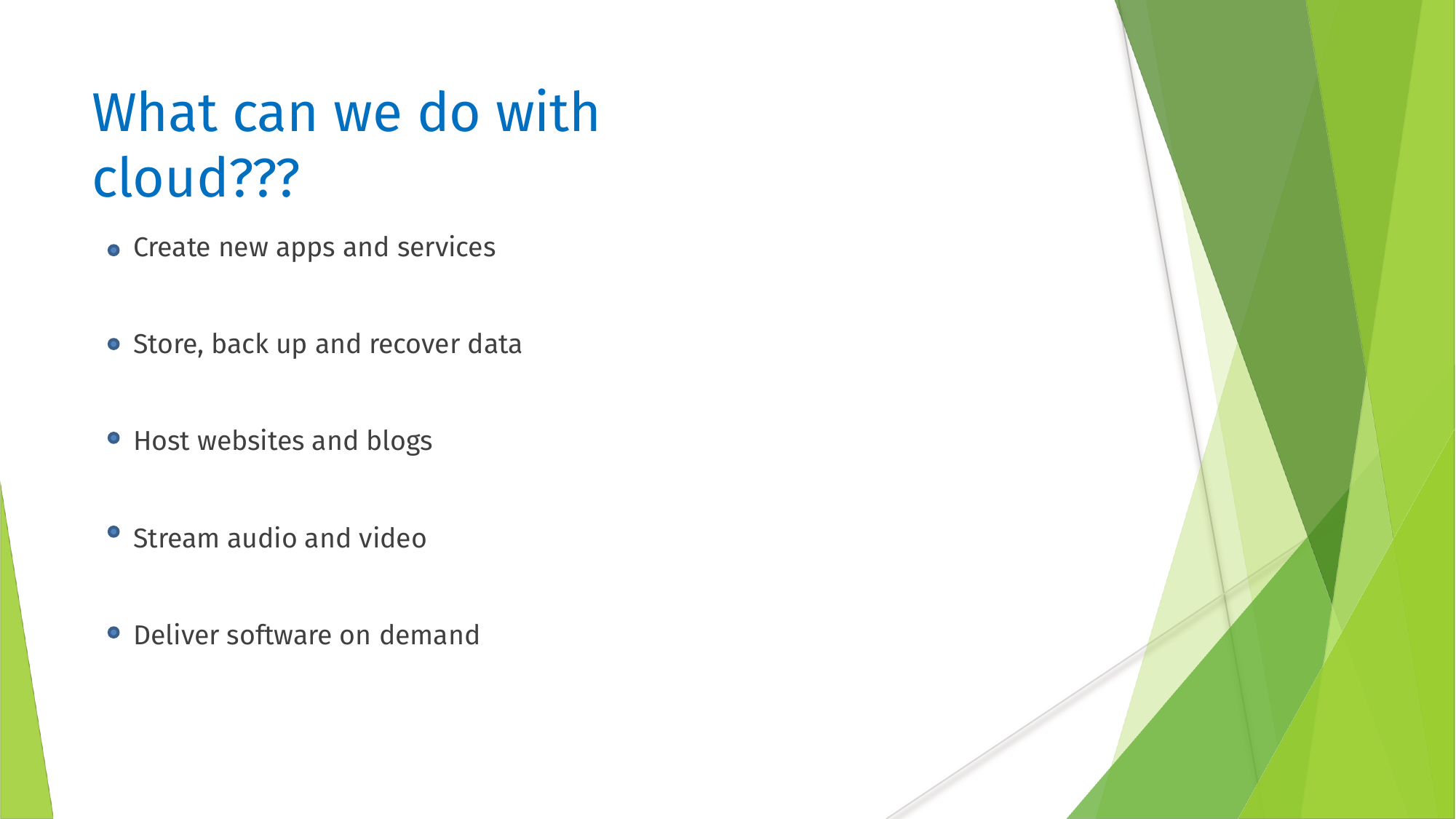

# What can we do with cloud???
	Create new apps and services

	Store, back up and recover data

	Host websites and blogs

	Stream audio and video

	Deliver software on demand